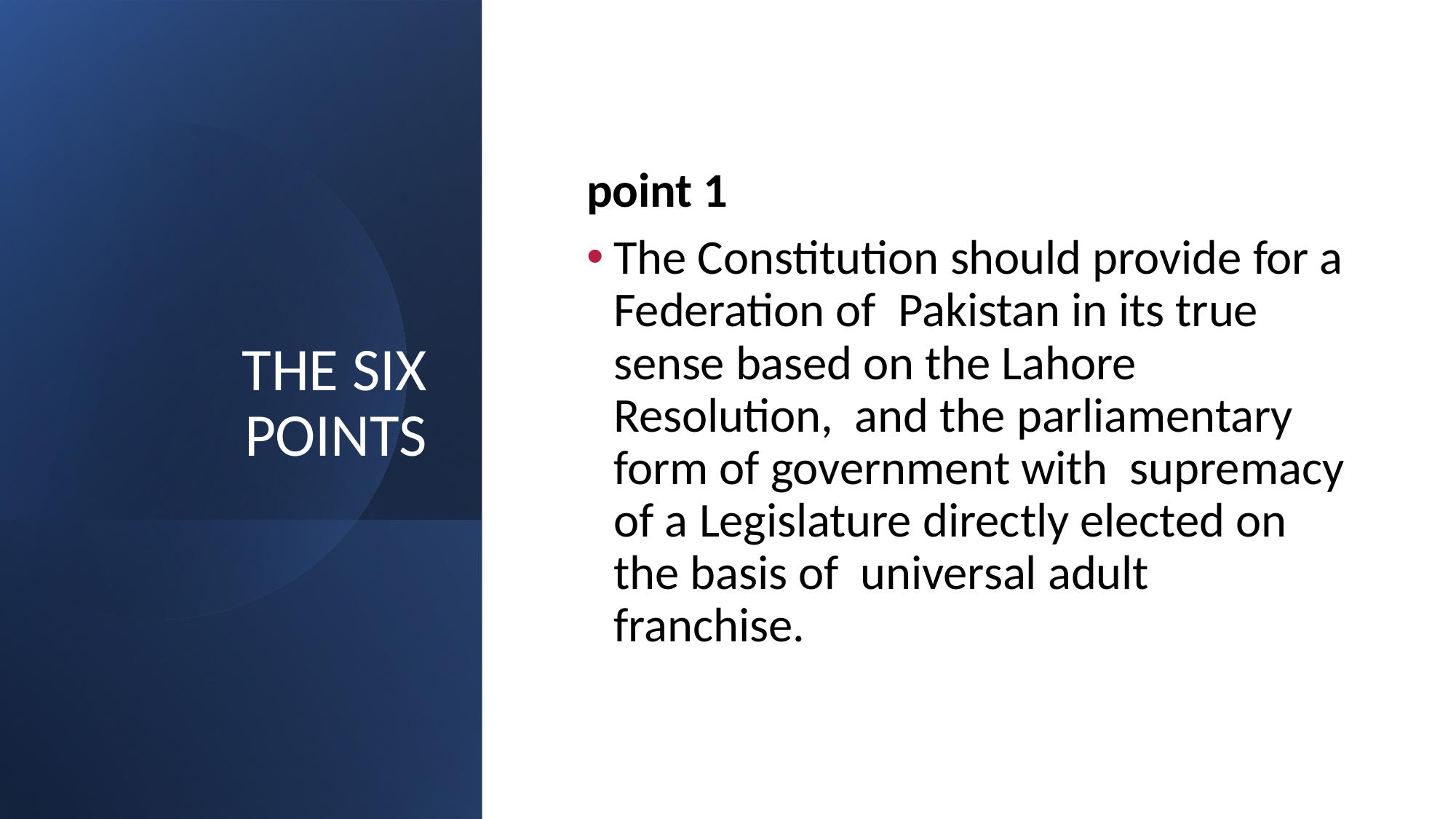

# THE SIX POINTS
point 1
The Constitution should provide for a Federation of  Pakistan in its true sense based on the Lahore Resolution,  and the parliamentary form of government with  supremacy of a Legislature directly elected on the basis of  universal adult franchise.